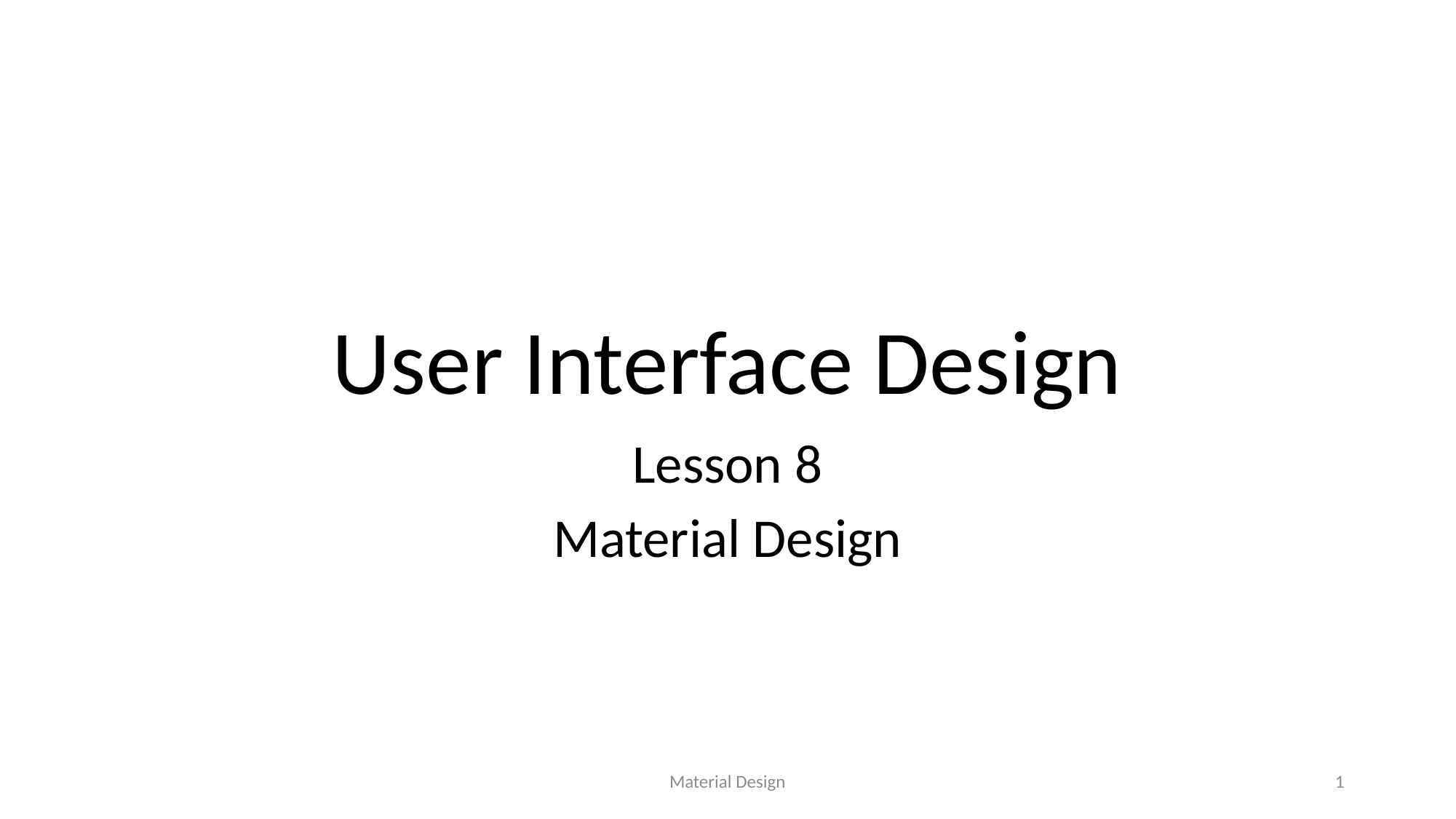

# User Interface Design
Lesson 8
Material Design
Material Design
1